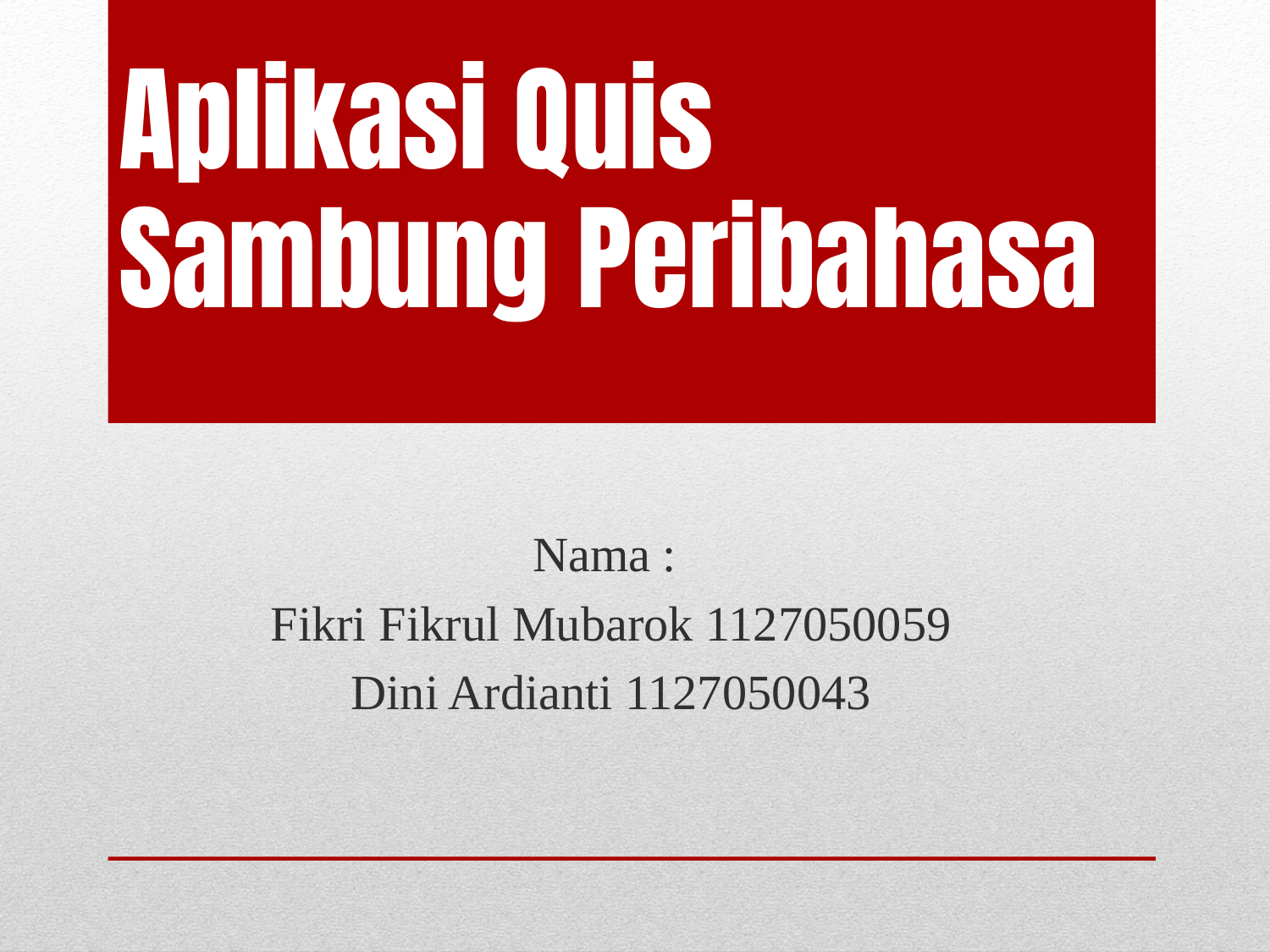

# Aplikasi Quis Sambung Peribahasa
Nama :
Fikri Fikrul Mubarok 1127050059
Dini Ardianti 1127050043